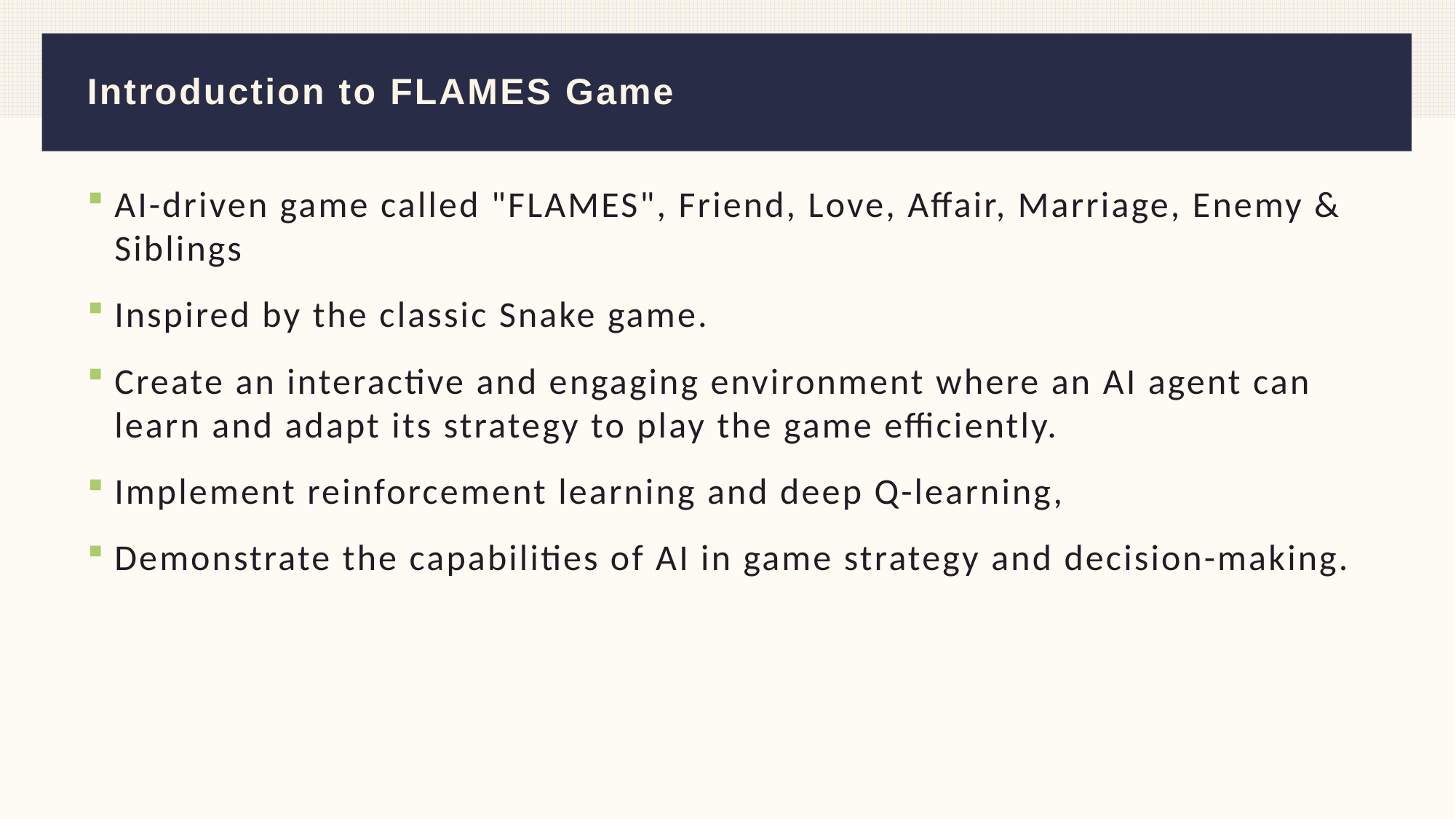

# Introduction to FLAMES Game
AI-driven game called "FLAMES", Friend, Love, Affair, Marriage, Enemy & Siblings
Inspired by the classic Snake game.
Create an interactive and engaging environment where an AI agent can learn and adapt its strategy to play the game efficiently.
Implement reinforcement learning and deep Q-learning,
Demonstrate the capabilities of AI in game strategy and decision-making.